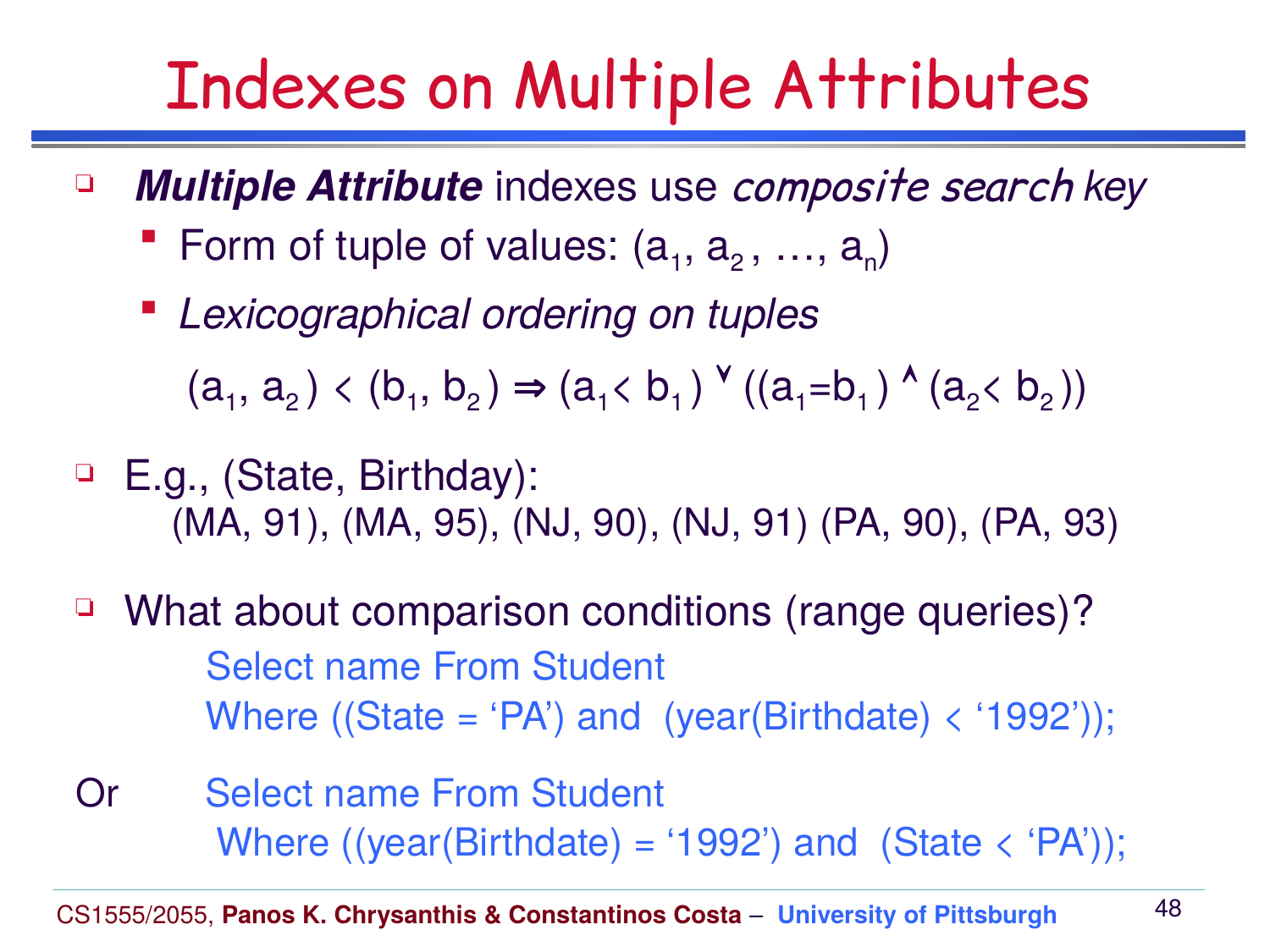

# Indexes on Multiple Attributes
 Multiple Attribute indexes use composite search key
Form of tuple of values: (a1, a2 , …, an)
Lexicographical ordering on tuples
    (a1, a2 ) < (b1, b2 ) ⇒ (a1< b1 ) ∨ ((a1=b1 ) ∧ (a2< b2 ))

E.g., (State, Birthday):
    (MA, 91), (MA, 95), (NJ, 90), (NJ, 91) (PA, 90), (PA, 93)

What about comparison conditions (range queries)?
           Select name From Student
            Where ((State = ‘PA’) and  (year(Birthdate) < ‘1992’));

Or        Select name From Student
             Where ((year(Birthdate) = ‘1992’) and  (State < ‘PA’));